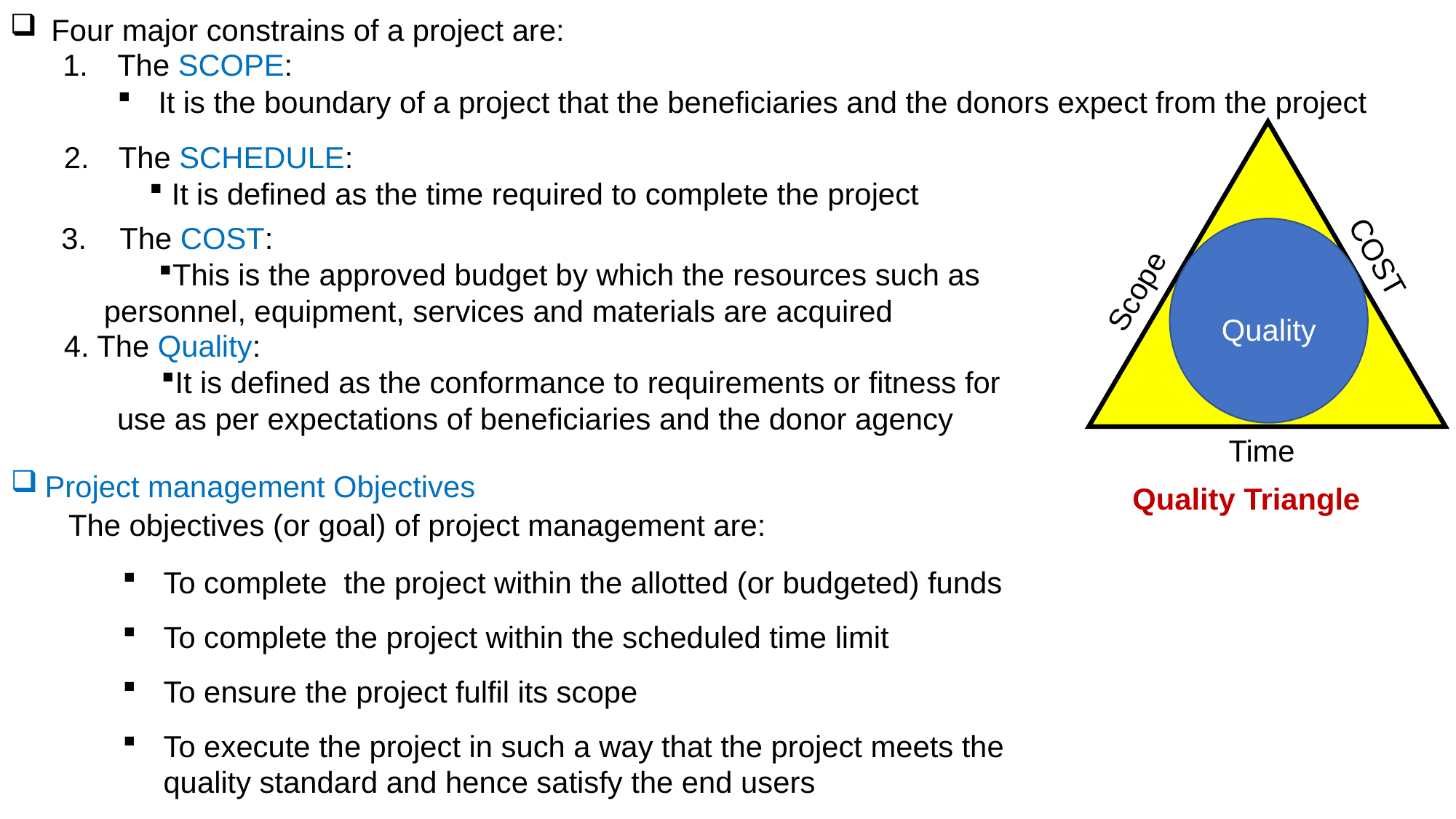

Four major constrains of a project are:
The SCOPE:
It is the boundary of a project that the beneficiaries and the donors expect from the project

Scope
COST
Time

Quality
The SCHEDULE:
 It is defined as the time required to complete the project
3.    The COST:
This is the approved budget by which the resources such as personnel, equipment, services and materials are acquired
4. The Quality:
It is defined as the conformance to requirements or fitness for use as per expectations of beneficiaries and the donor agency
Project management Objectives
Quality Triangle
The objectives (or goal) of project management are:
To complete  the project within the allotted (or budgeted) funds
To complete the project within the scheduled time limit
To ensure the project fulfil its scope
To execute the project in such a way that the project meets the quality standard and hence satisfy the end users